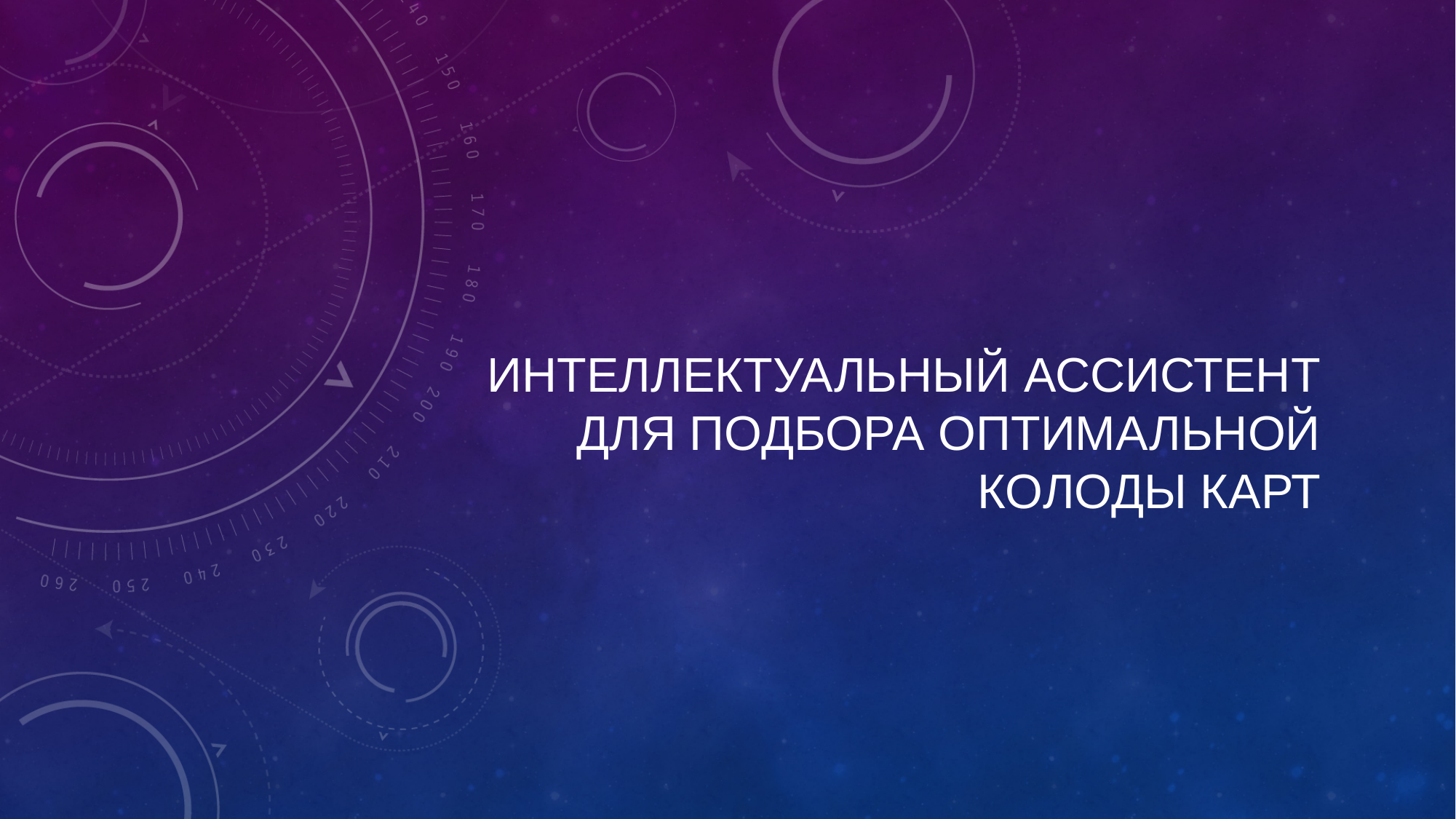

# Интеллектуальный ассистент для подбора оптимальной колоды карт